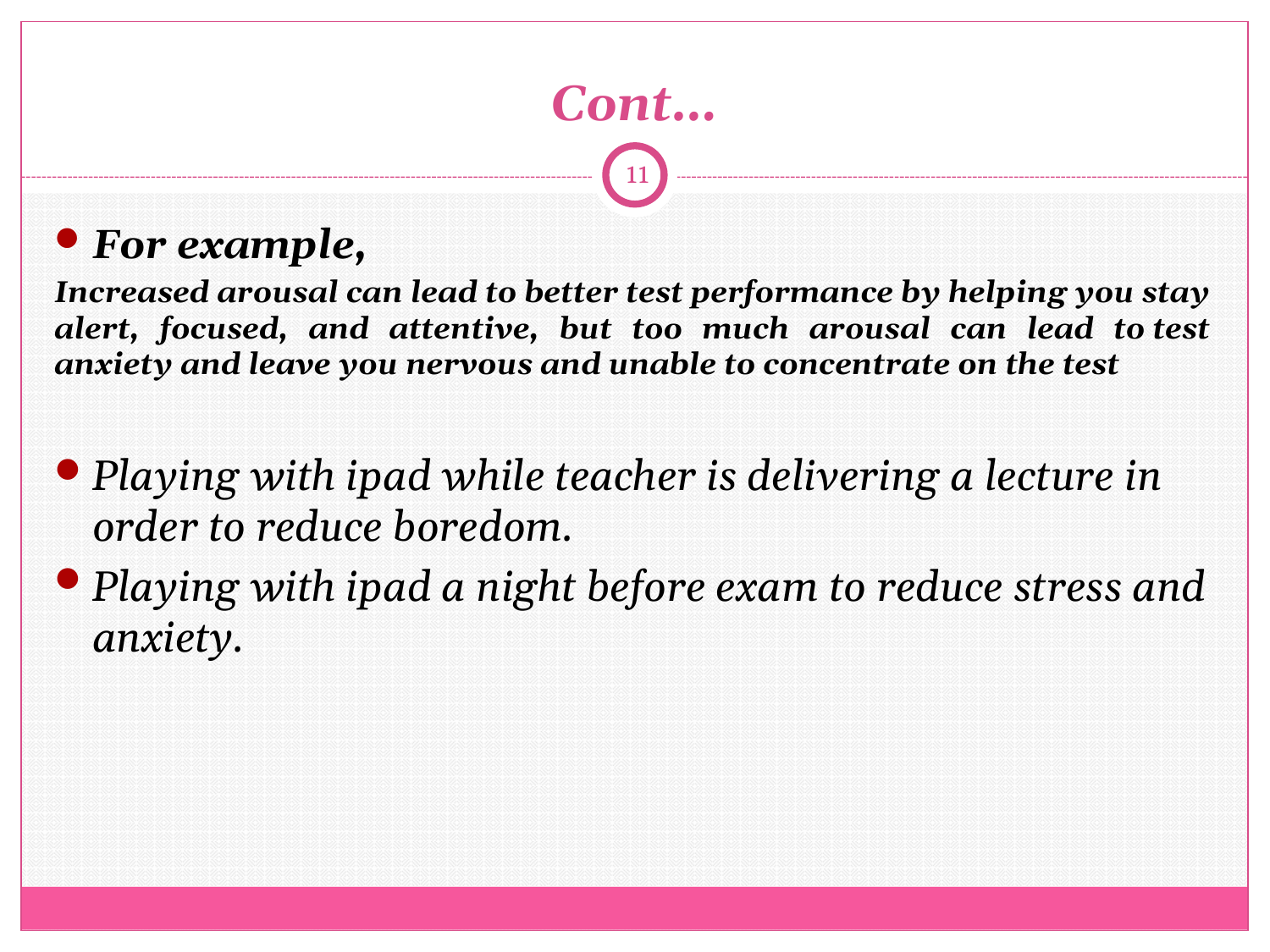

# Cont…
11
For example,
Increased arousal can lead to better test performance by helping you stay alert, focused, and attentive, but too much arousal can lead to test anxiety and leave you nervous and unable to concentrate on the test

Playing with ipad while teacher is delivering a lecture in order to reduce boredom.
Playing with ipad a night before exam to reduce stress and anxiety.